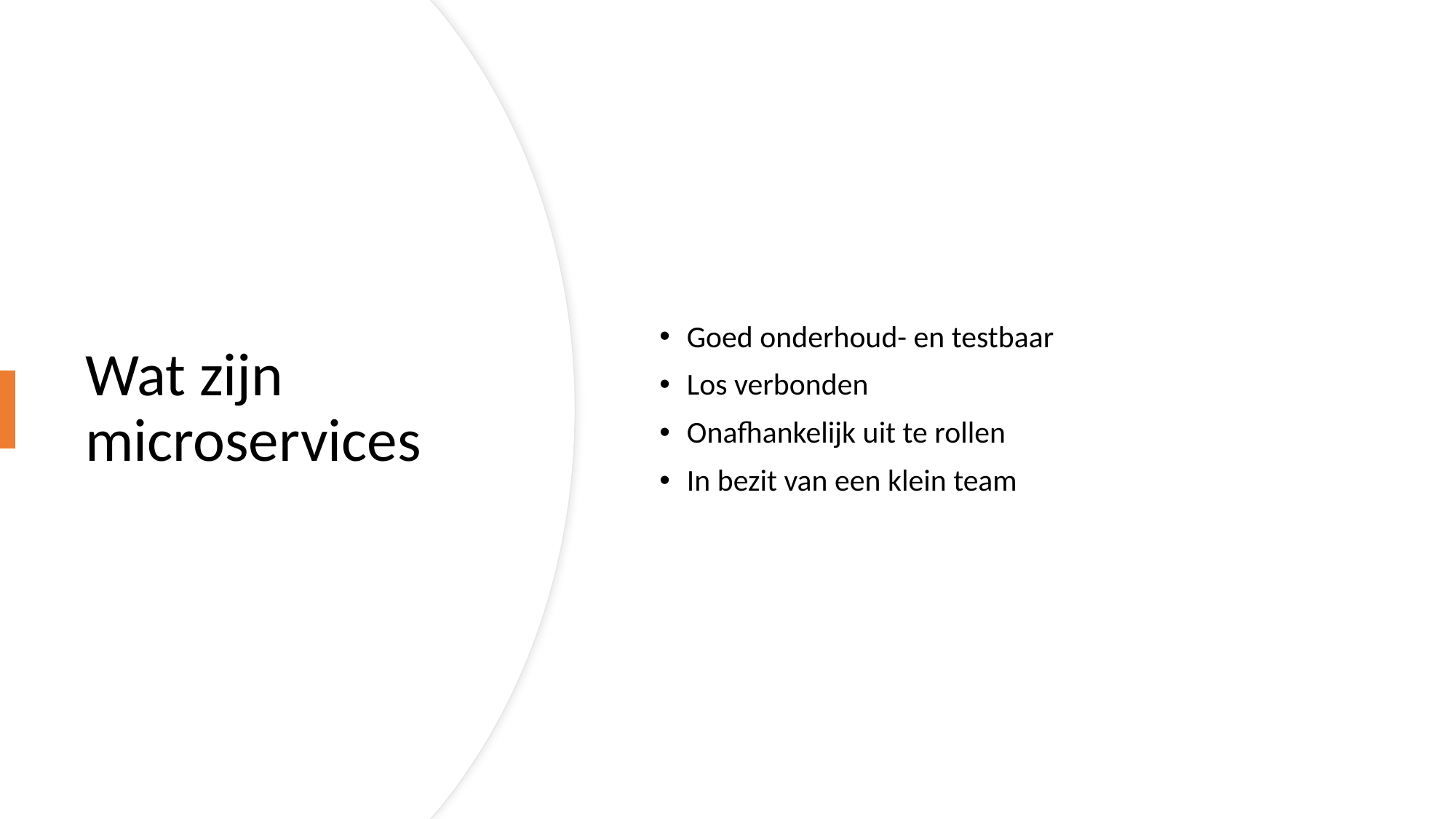

Goed onderhoud- en testbaar
Los verbonden
Onafhankelijk uit te rollen
In bezit van een klein team
# Wat zijn microservices